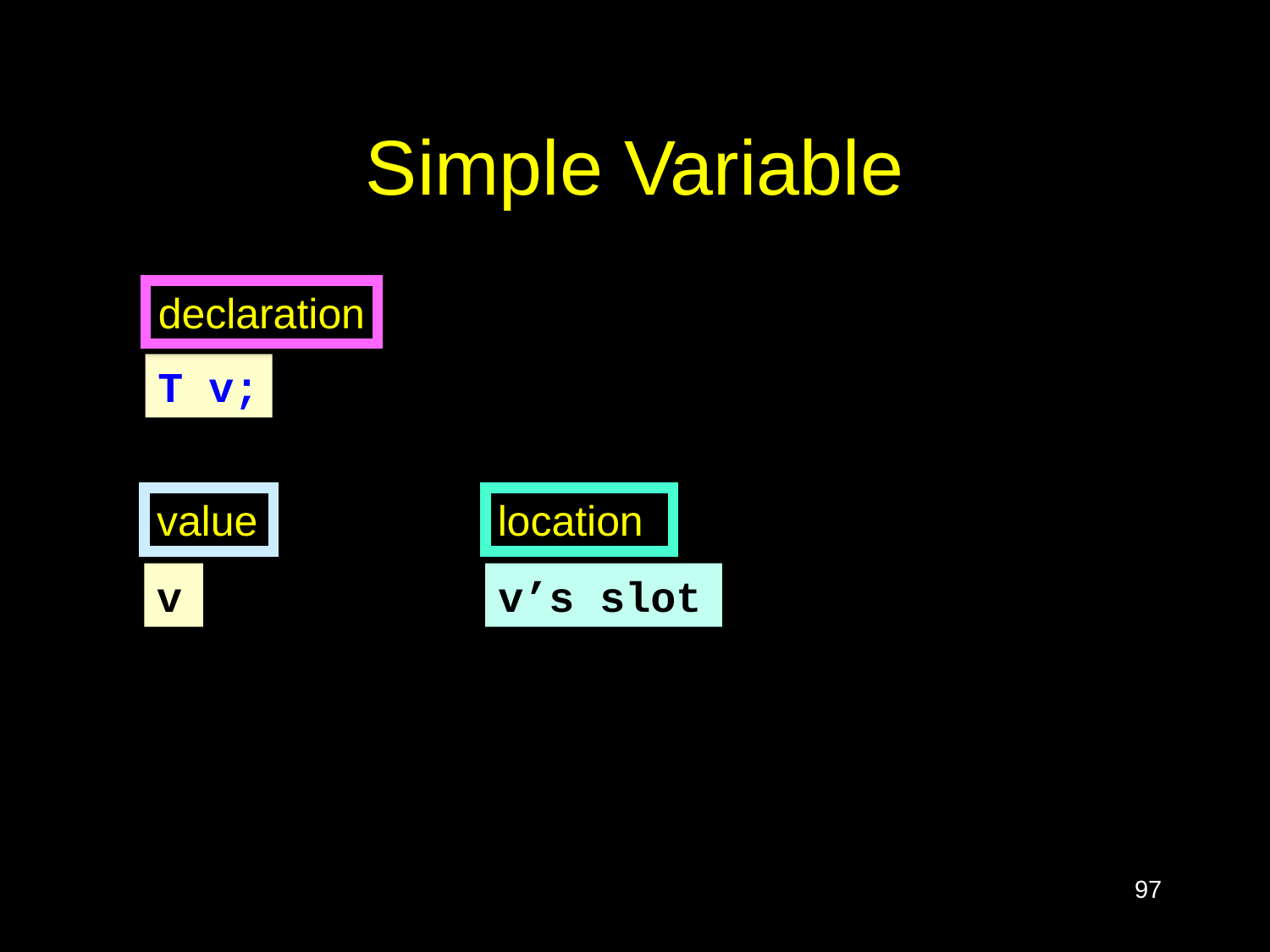

# Simple Variable
declaration
T v;
value
location
v
v’s slot
97